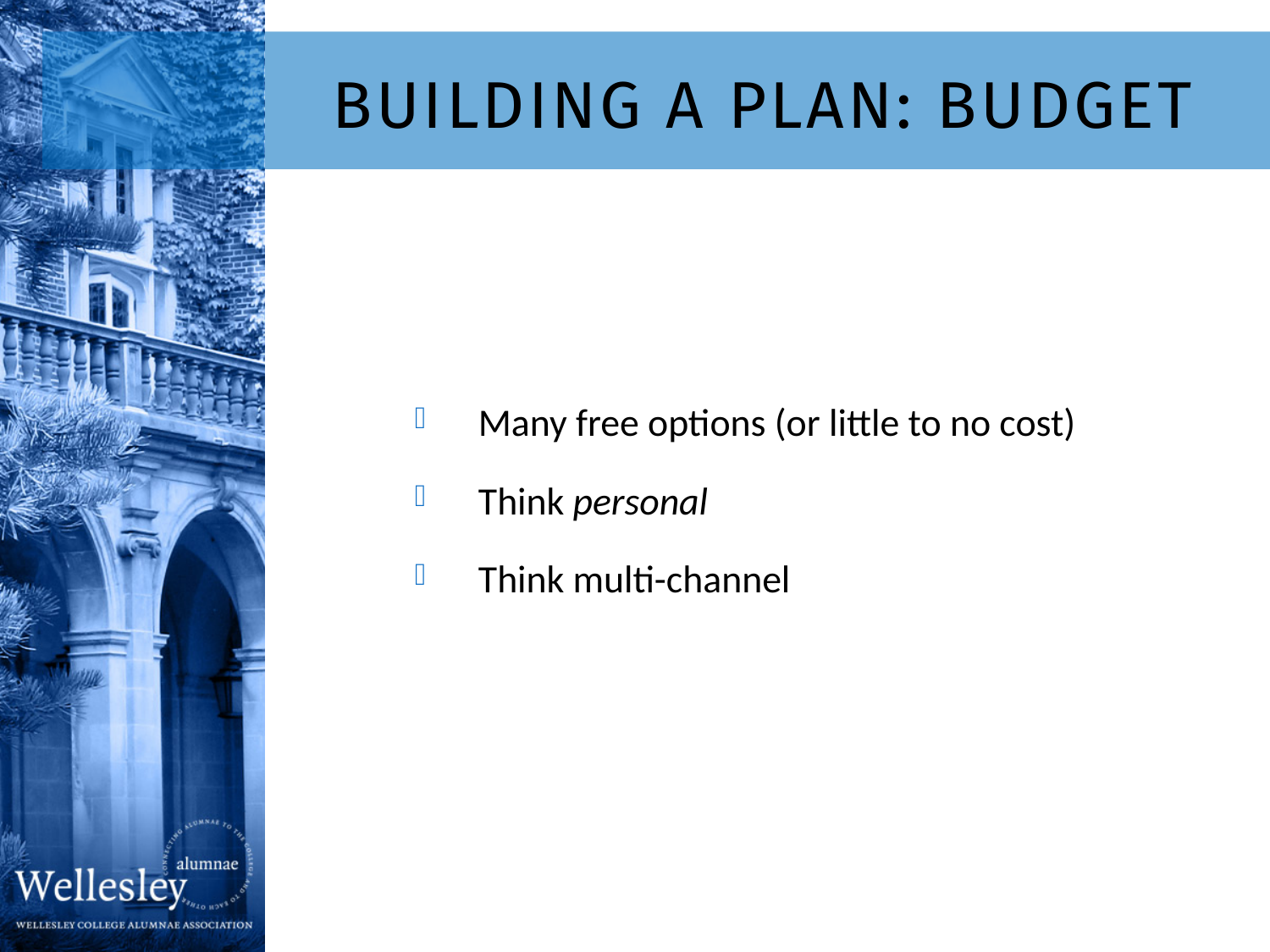

# Building a Plan: Budget
Many free options (or little to no cost)
Think personal
Think multi-channel